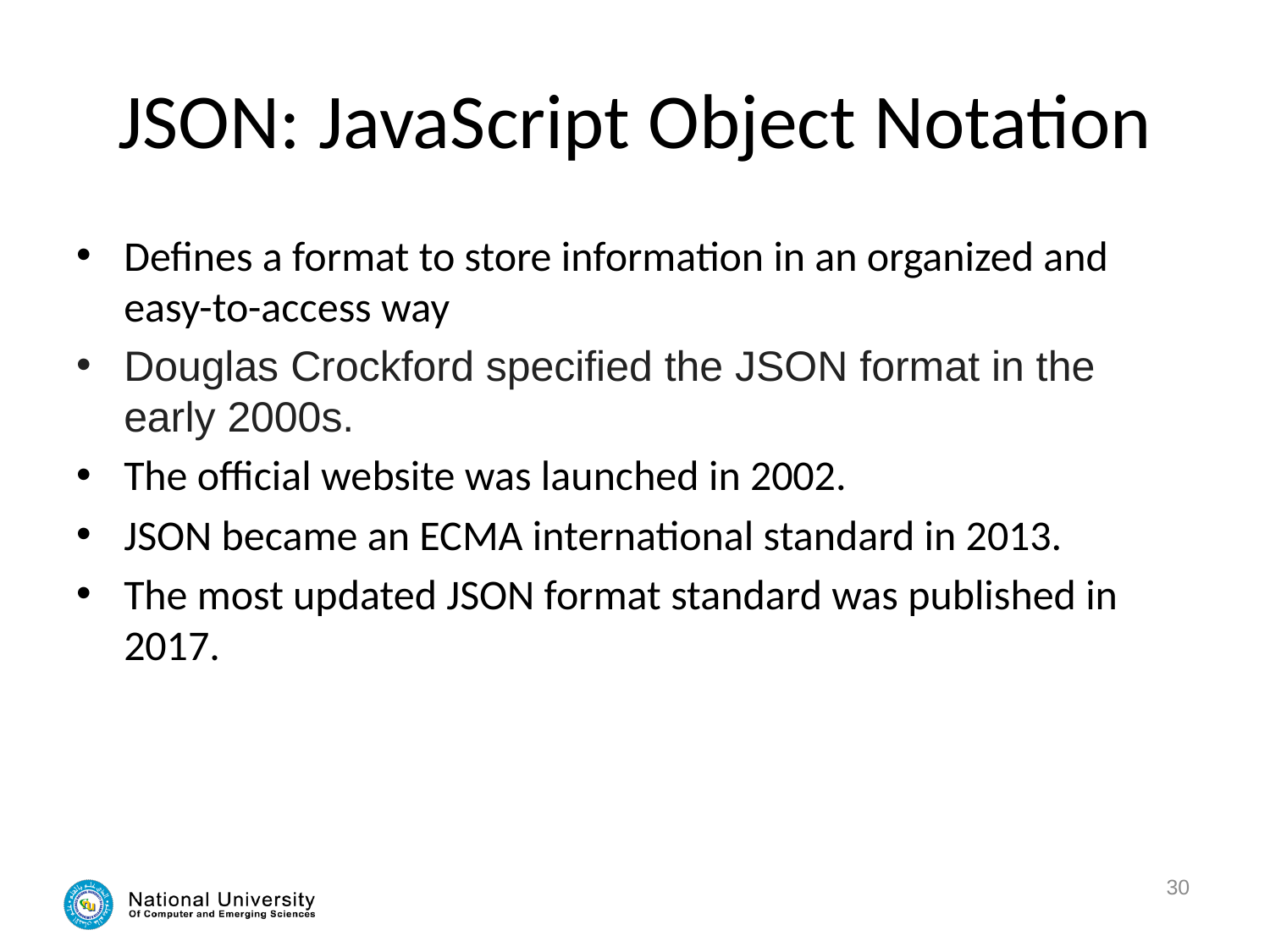

# JSON: JavaScript Object Notation
Defines a format to store information in an organized and easy-to-access way
Douglas Crockford specified the JSON format in the early 2000s.
The official website was launched in 2002.
JSON became an ECMA international standard in 2013.
The most updated JSON format standard was published in 2017.
30